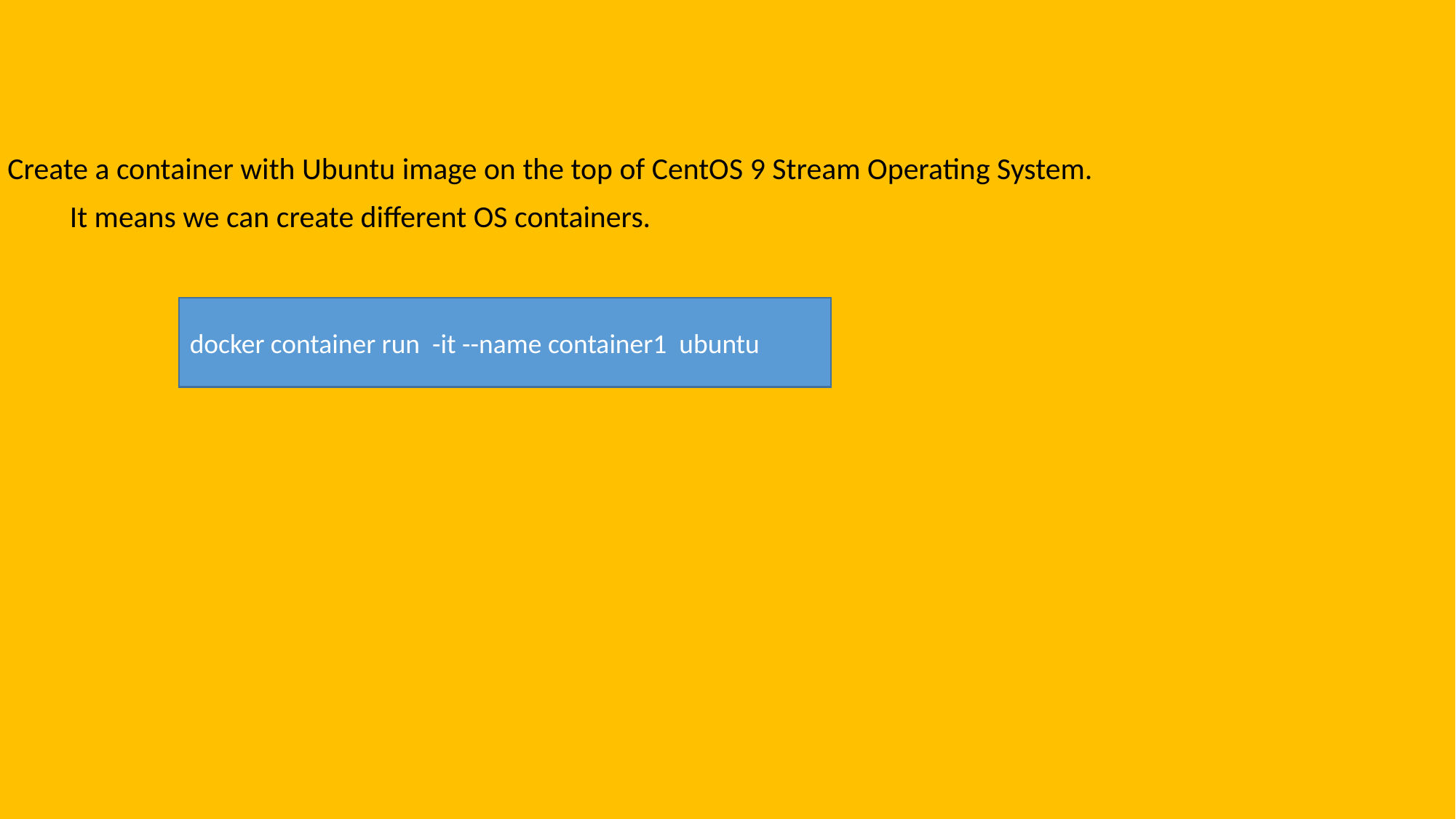

Create a container with Ubuntu image on the top of CentOS 9 Stream Operating System.
         It means we can create different OS containers.

docker container run  -it --name container1  ubuntu